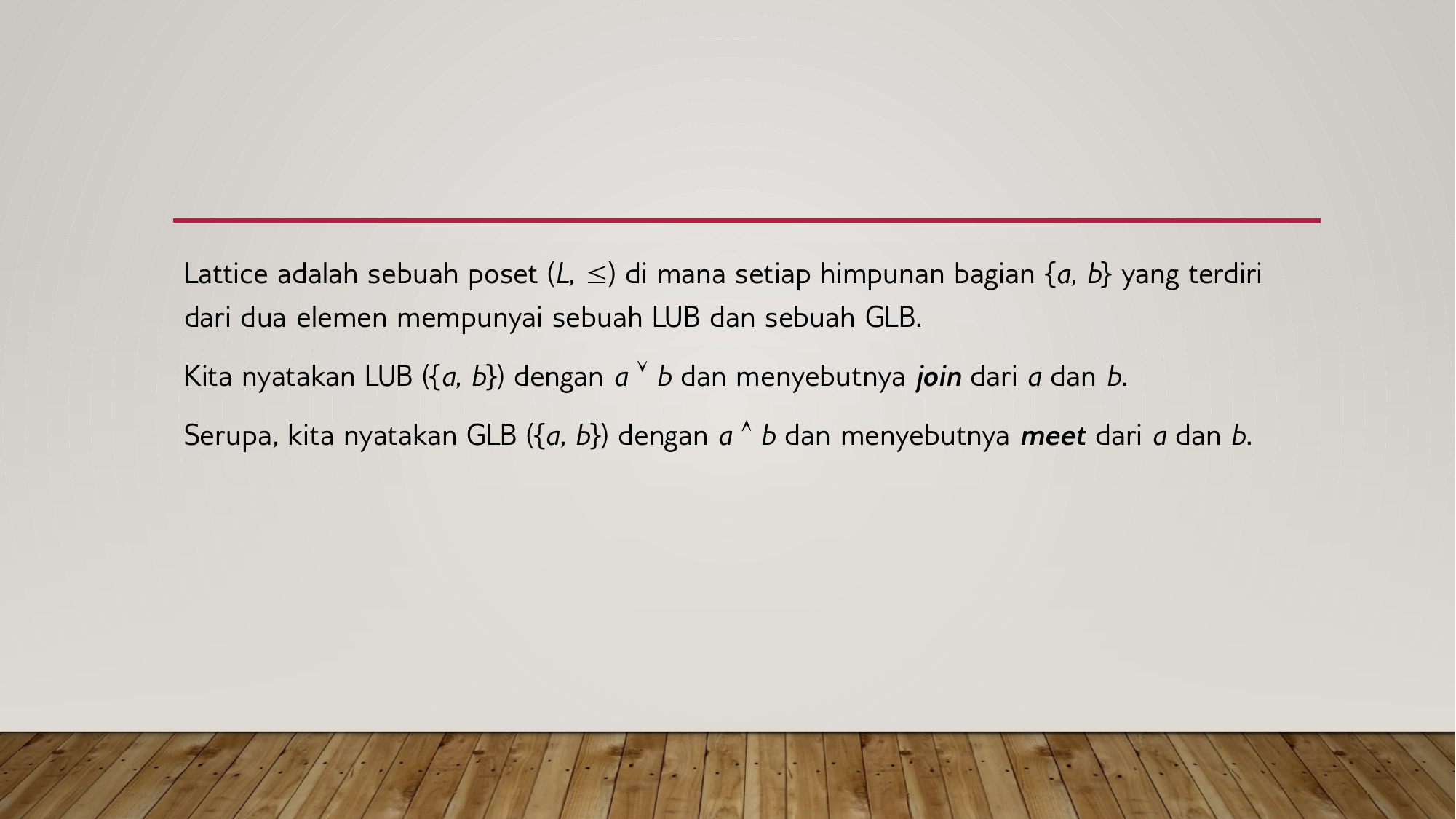

#
Lattice adalah sebuah poset (L, ≤) di mana setiap himpunan bagian {a, b} yang terdiri dari dua elemen mempunyai sebuah LUB dan sebuah GLB.
Kita nyatakan LUB ({a, b}) dengan a ∨ b dan menyebutnya join dari a dan b.
Serupa, kita nyatakan GLB ({a, b}) dengan a ∧ b dan menyebutnya meet dari a dan b.